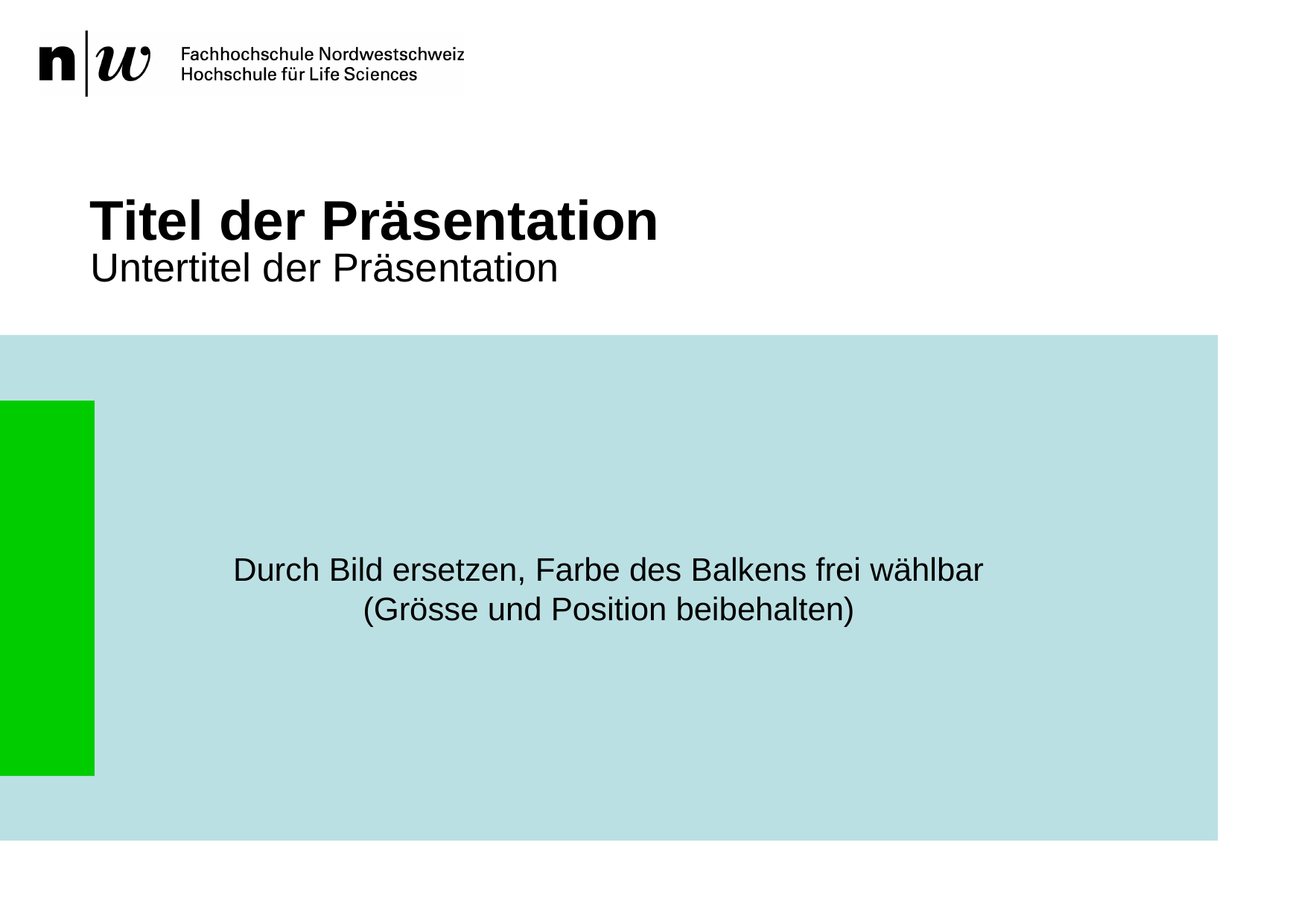

# Titel der Präsentation
Untertitel der Präsentation
Durch Bild ersetzen, Farbe des Balkens frei wählbar
(Grösse und Position beibehalten)